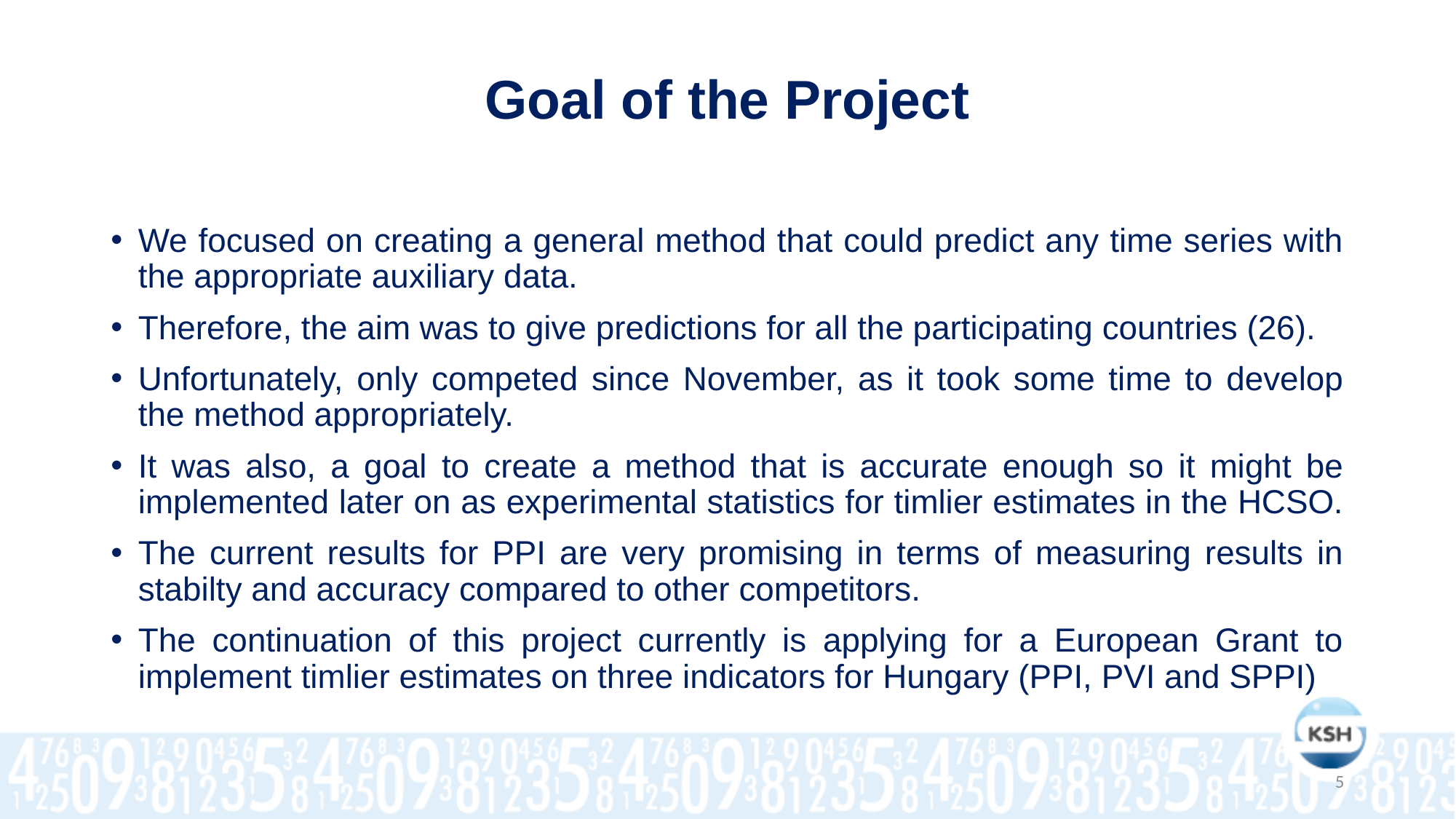

# Goal of the Project
We focused on creating a general method that could predict any time series with the appropriate auxiliary data.
Therefore, the aim was to give predictions for all the participating countries (26).
Unfortunately, only competed since November, as it took some time to develop the method appropriately.
It was also, a goal to create a method that is accurate enough so it might be implemented later on as experimental statistics for timlier estimates in the HCSO.
The current results for PPI are very promising in terms of measuring results in stabilty and accuracy compared to other competitors.
The continuation of this project currently is applying for a European Grant to implement timlier estimates on three indicators for Hungary (PPI, PVI and SPPI)

5